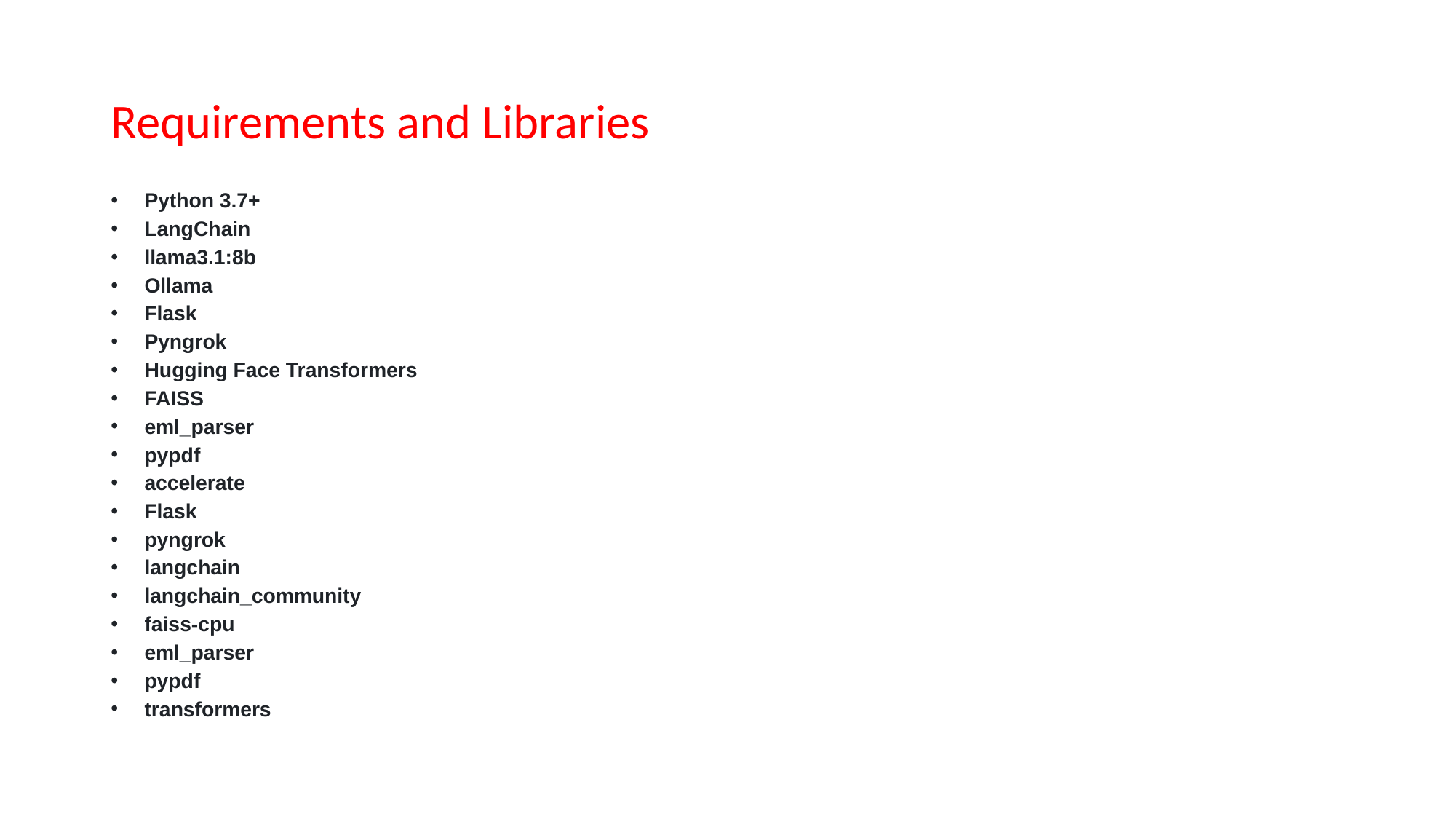

# Requirements and Libraries

Python 3.7+
LangChain
llama3.1:8b
Ollama
Flask
Pyngrok
Hugging Face Transformers
FAISS
eml_parser
pypdf
accelerate
Flask
pyngrok
langchain
langchain_community
faiss-cpu
eml_parser
pypdf
transformers